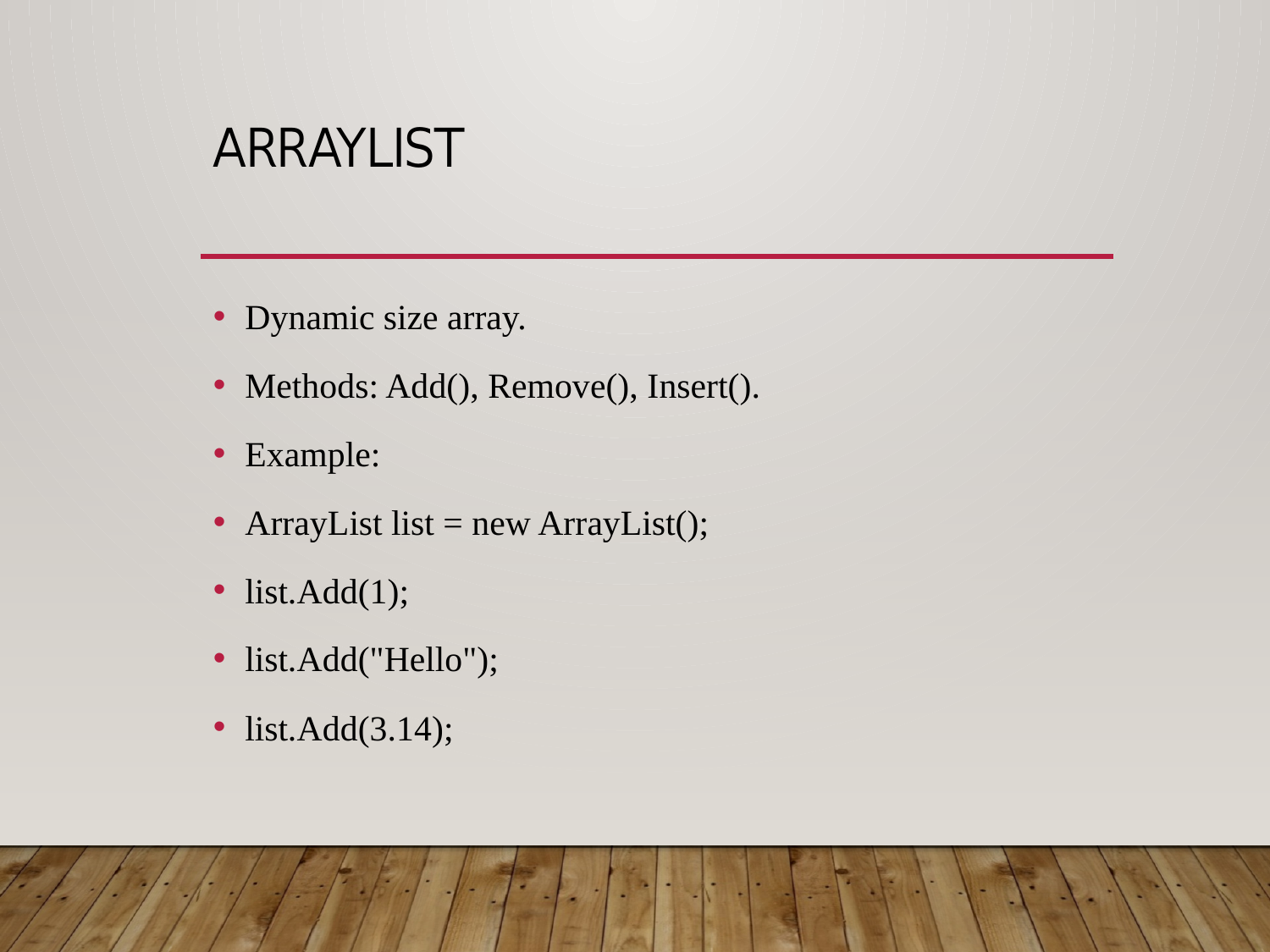

# ArrayList
Dynamic size array.
Methods: Add(), Remove(), Insert().
Example:
ArrayList list = new ArrayList();
list.Add(1);
list.Add("Hello");
list.Add(3.14);